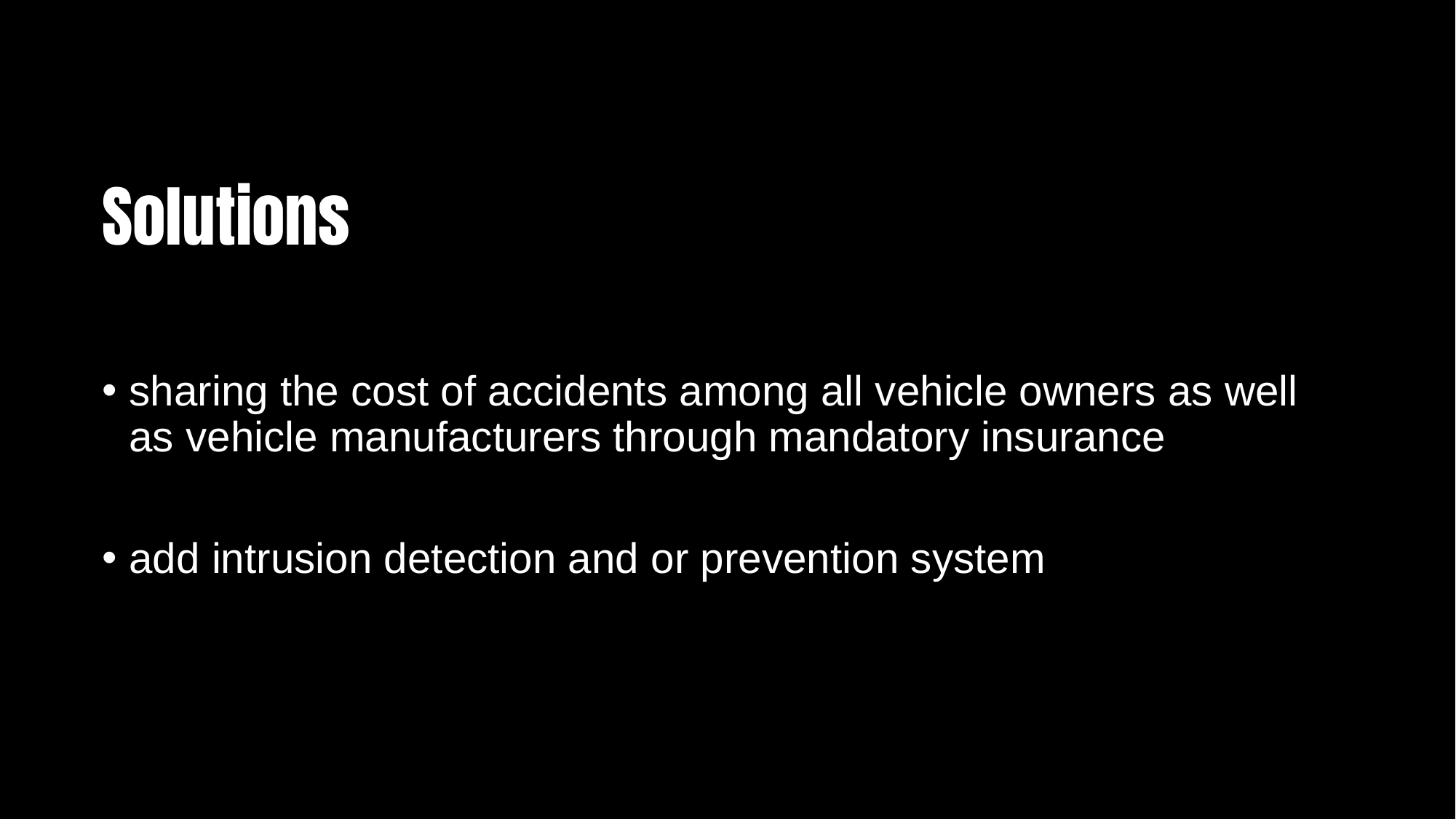

# Solutions
sharing the cost of accidents among all vehicle owners as well as vehicle manufacturers through mandatory insurance

add intrusion detection and or prevention system